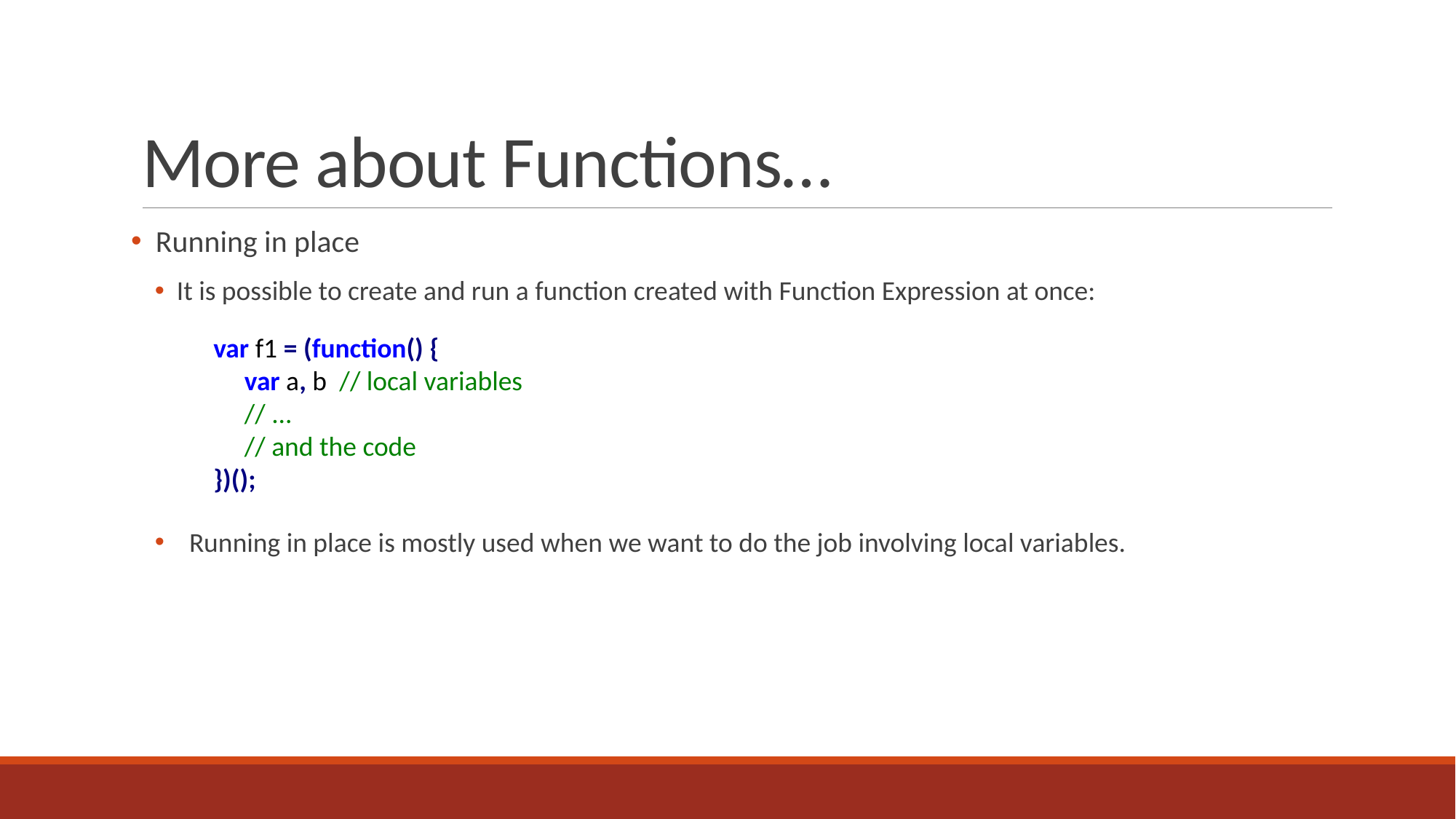

# More about Functions…
  Running in place
It is possible to create and run a function created with Function Expression at once:

  Running in place is mostly used when we want to do the job involving local variables.
var f1 = (function() {
     var a, b  // local variables
     // ...
     // and the code
})();